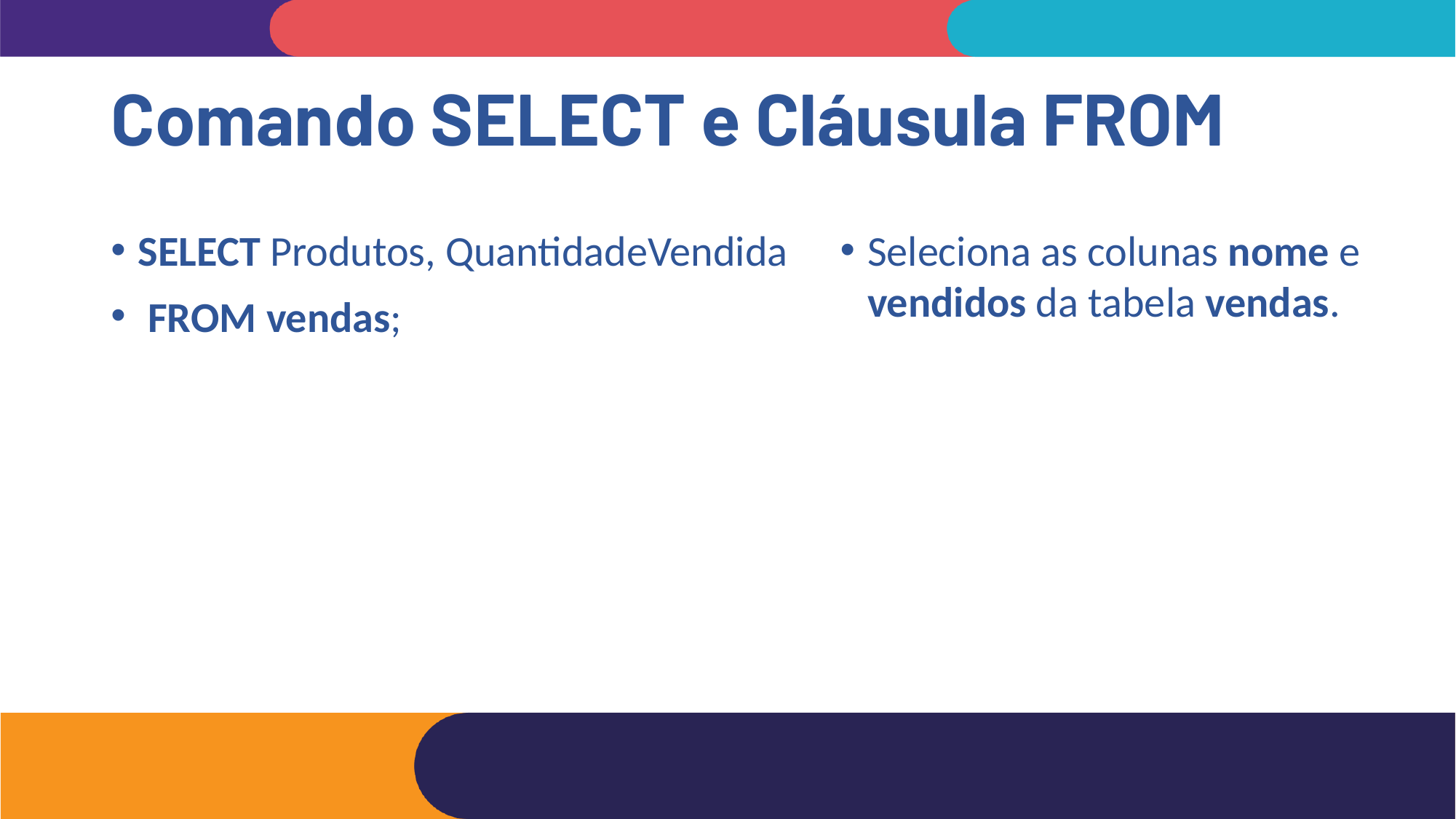

# Comando SELECT e Cláusula FROM
SELECT Produtos, QuantidadeVendida
 FROM vendas;
Seleciona as colunas nome e vendidos da tabela vendas.